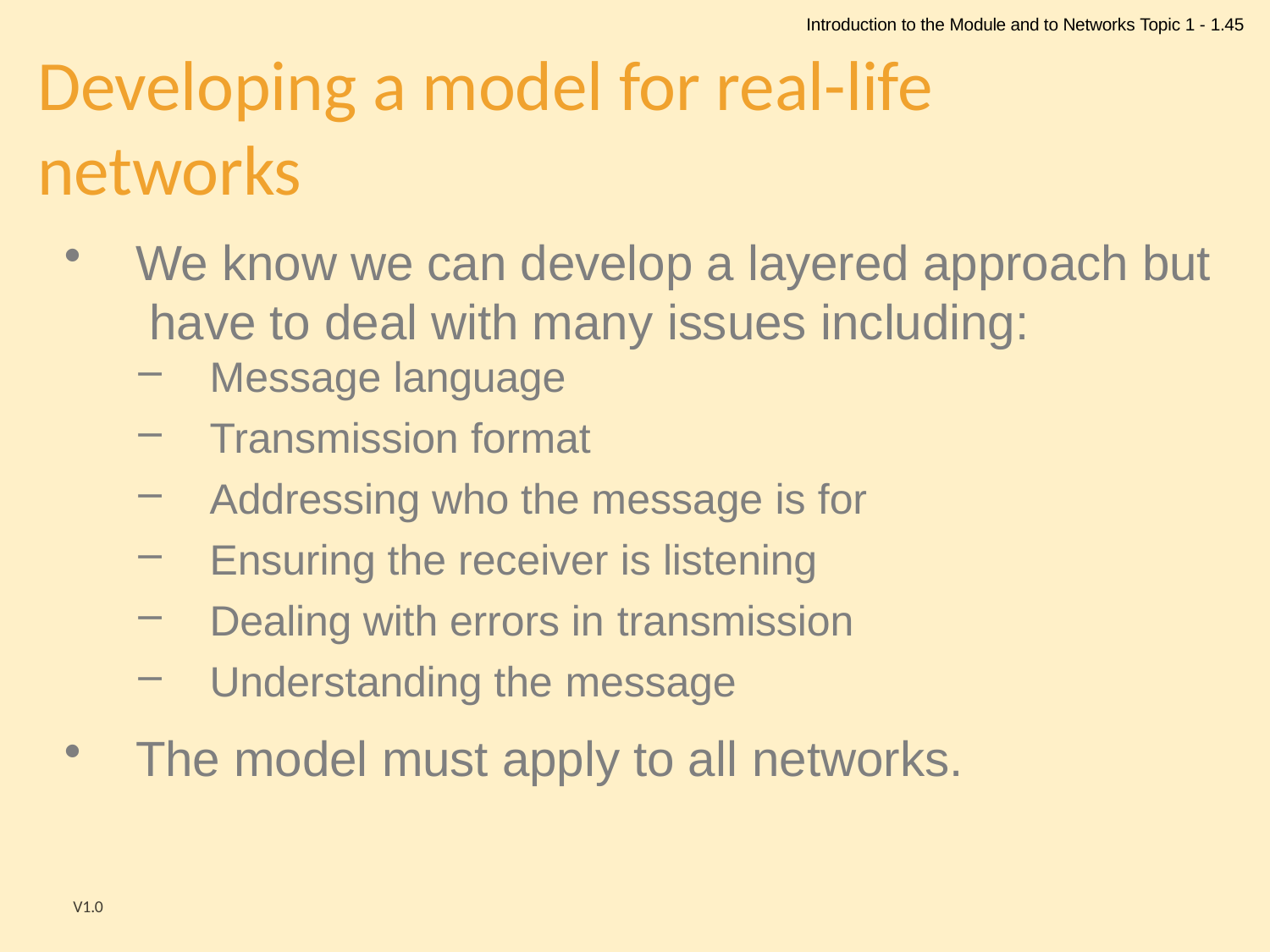

Introduction to the Module and to Networks Topic 1 - 1.45
# Developing a model for real-life  networks
We know we can develop a layered approach but  have to deal with many issues including:
Message language
Transmission format
Addressing who the message is for
Ensuring the receiver is listening
Dealing with errors in transmission
Understanding the message
The model must apply to all networks.
V1.0